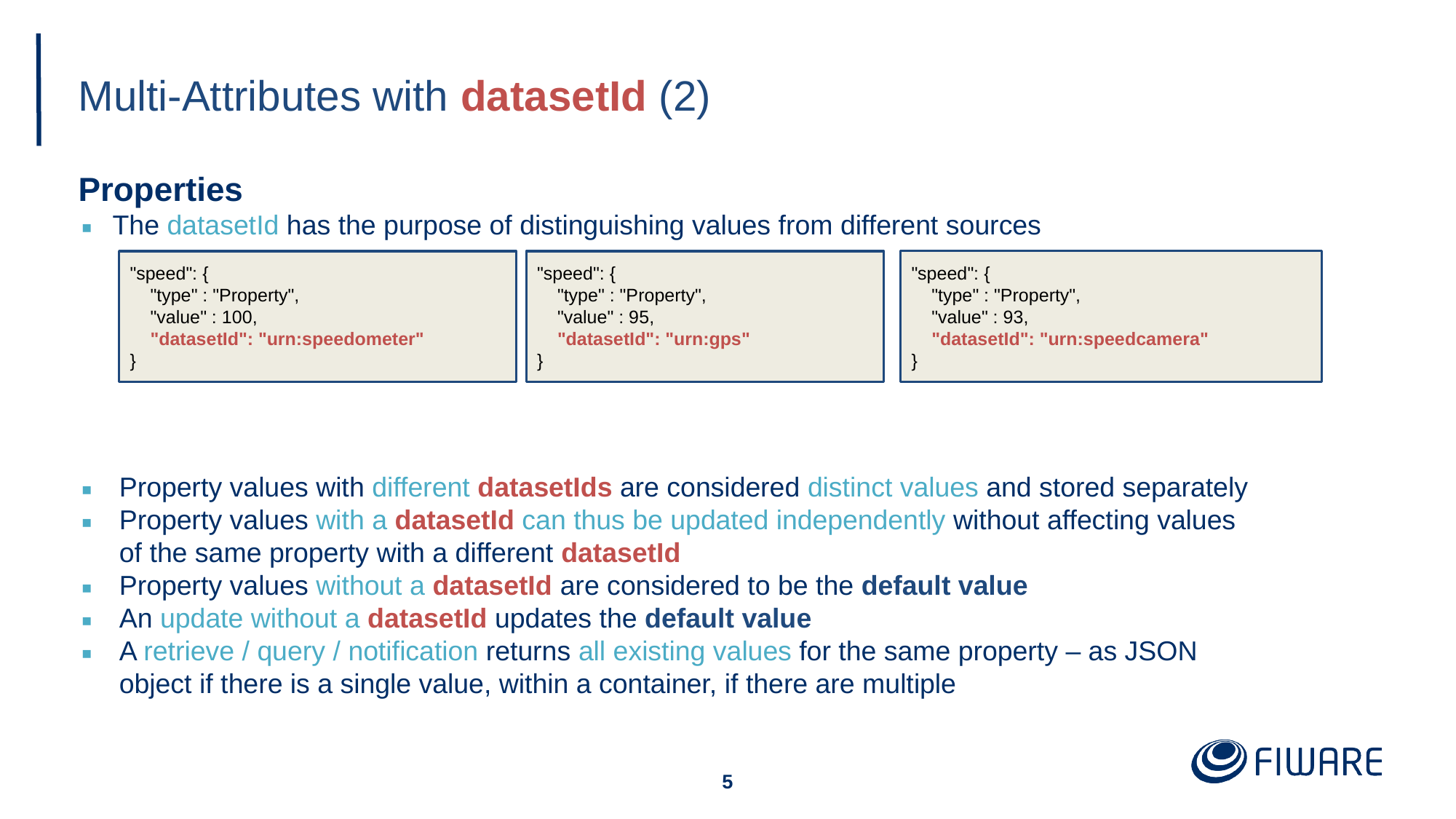

# Multi-Attributes with datasetId (2)
Properties
The datasetId has the purpose of distinguishing values from different sources

Property values with different datasetIds are considered distinct values and stored separately
Property values with a datasetId can thus be updated independently without affecting values of the same property with a different datasetId
Property values without a datasetId are considered to be the default value
An update without a datasetId updates the default value
A retrieve / query / notification returns all existing values for the same property – as JSON object if there is a single value, within a container, if there are multiple

"speed": {
    "type" : "Property",
    "value" : 93,
    "datasetId": "urn:speedcamera"
}
"speed": {
    "type" : "Property",
    "value" : 100,
    "datasetId": "urn:speedometer"
}
"speed": {
    "type" : "Property",
    "value" : 95,
    "datasetId": "urn:gps"
}
5